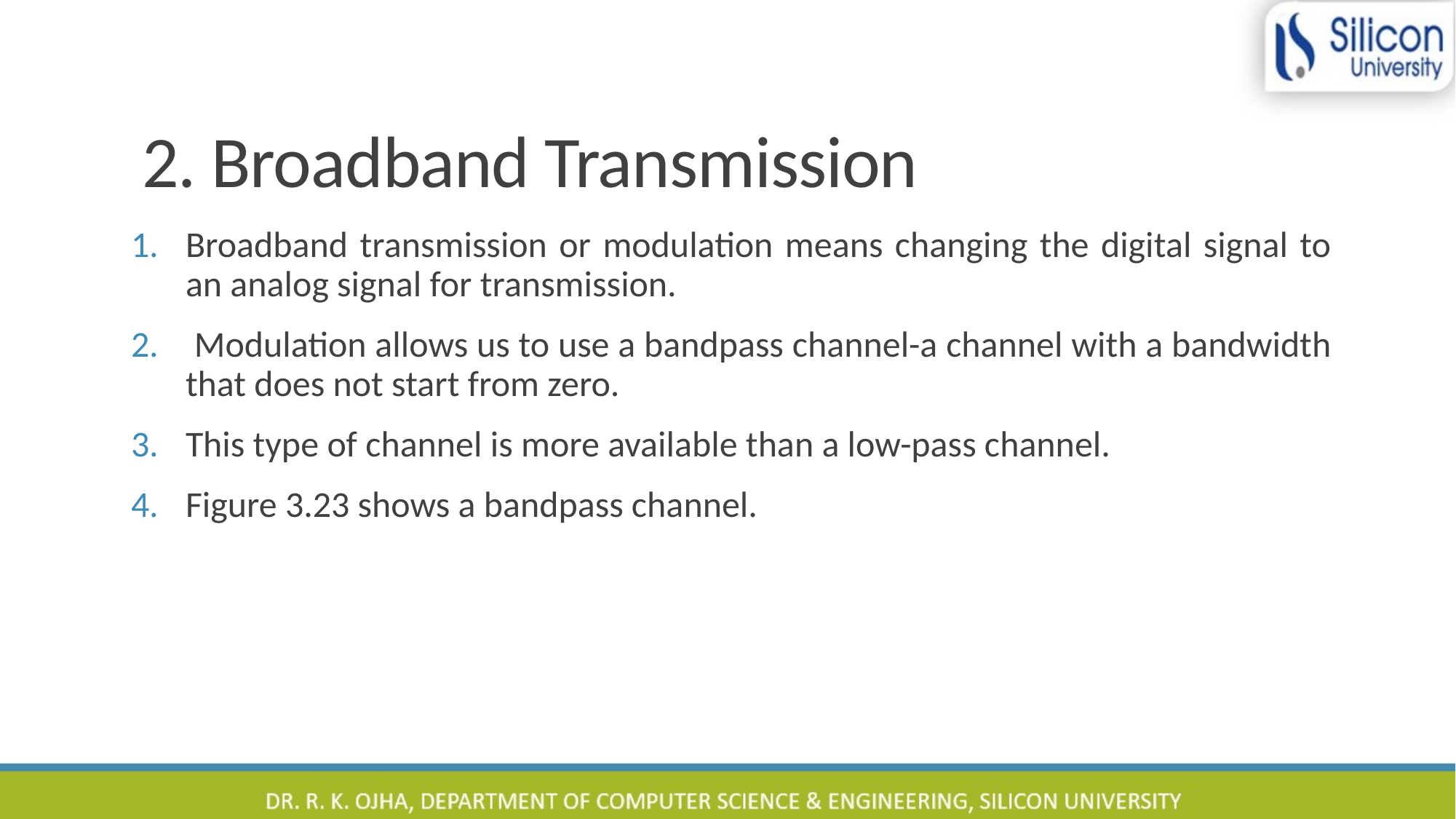

# 2. Broadband Transmission
Broadband transmission or modulation means changing the digital signal to an analog signal for transmission.
 Modulation allows us to use a bandpass channel-a channel with a bandwidth that does not start from zero.
This type of channel is more available than a low-pass channel.
Figure 3.23 shows a bandpass channel.
41